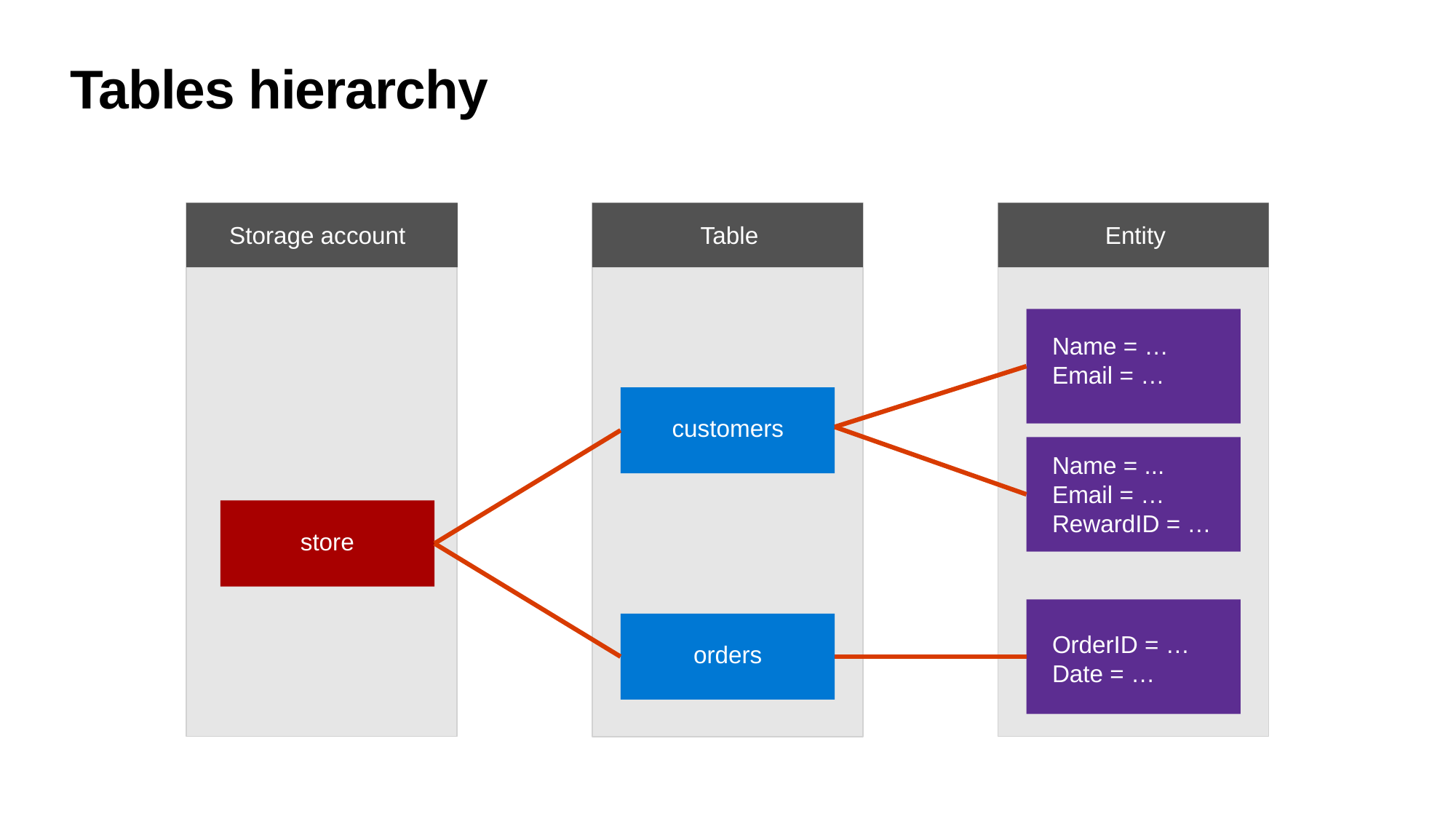

# Tables hierarchy
Storage account

Table

Entity
Name = …
Email = …
Name = ...
Email = …
RewardID = …
customers
orders
store
OrderID = …
Date = …